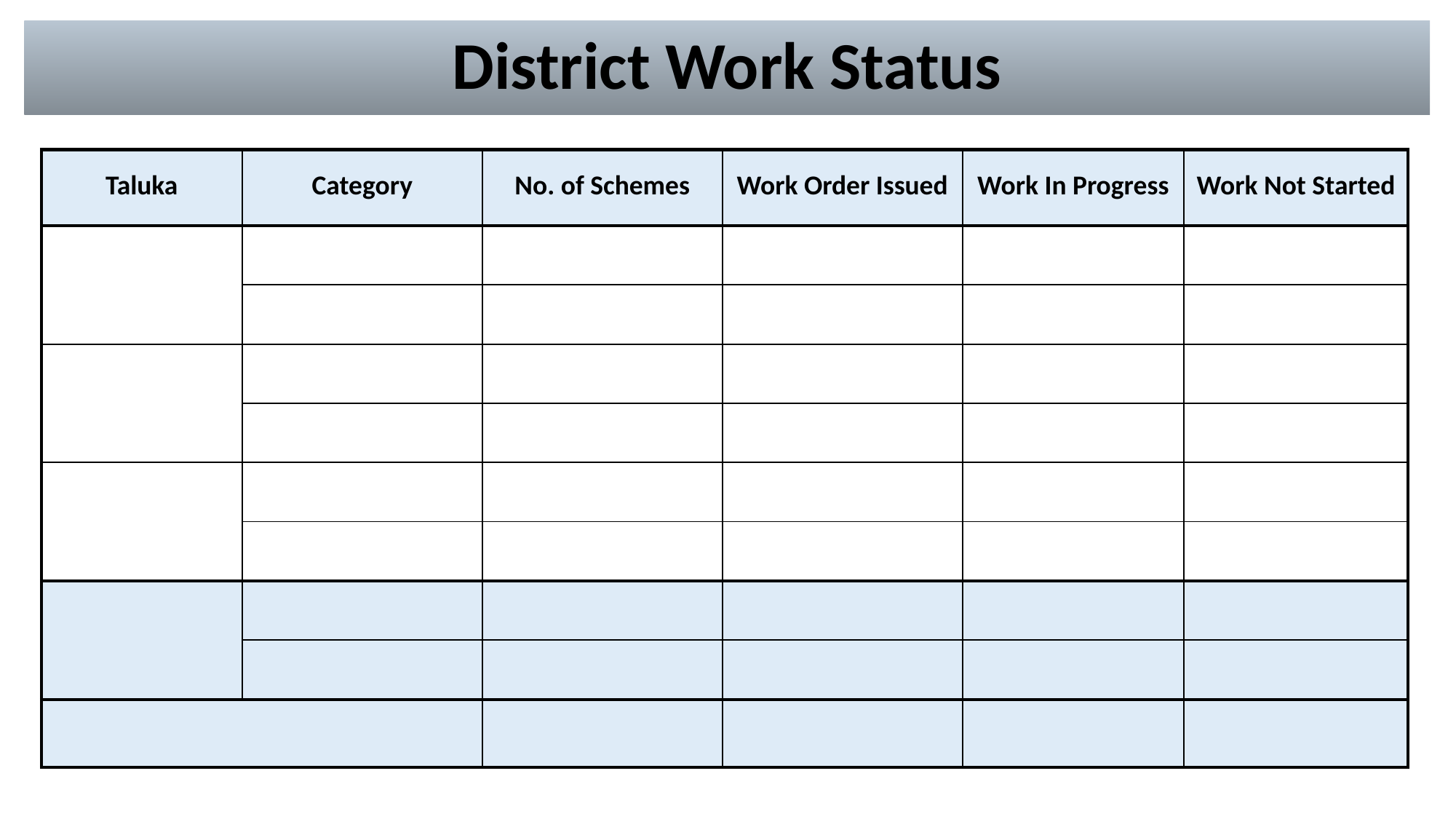

District Work Status
| Taluka | Category | No. of Schemes | Work Order Issued | Work In Progress | Work Not Started |
| --- | --- | --- | --- | --- | --- |
|  |  |  |  |  |  |
|  |  |  |  |  |  |
|  |  |  |  |  |  |
|  |  |  |  |  |  |
|  |  |  |  |  |  |
|  |  |  |  |  |  |
|  |  |  |  |  |  |
|  |  |  |  |  |  |
|  |  |  |  |  |  |